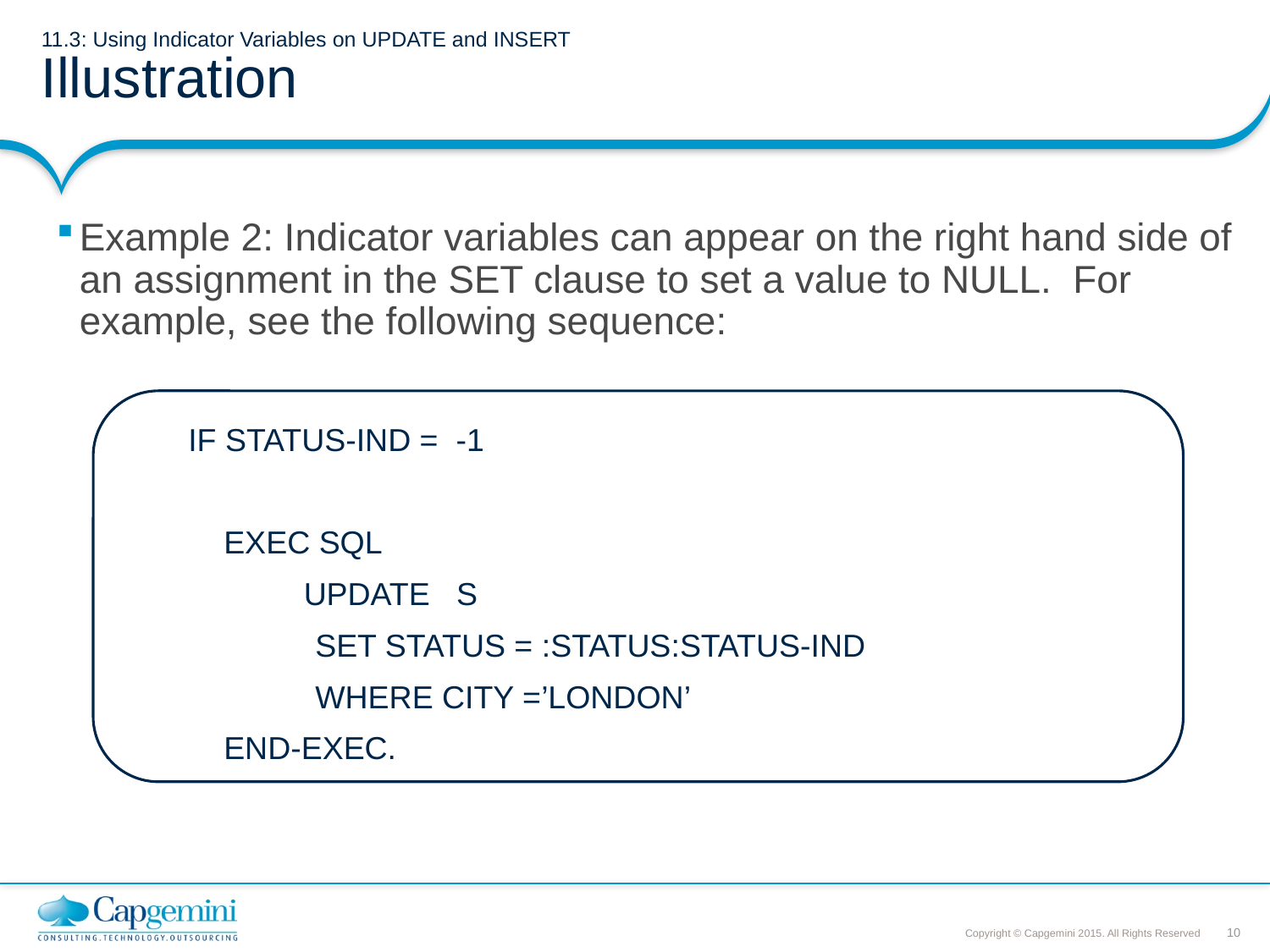

# 11.3: Using Indicator Variables on UPDATE and INSERT Illustration
Example 2: Indicator variables can appear on the right hand side of an assignment in the SET clause to set a value to NULL.  For example, see the following sequence:

IF STATUS-IND =  -1

    EXEC SQL
             UPDATE   S
   	SET STATUS = :STATUS:STATUS-IND
	WHERE CITY =’LONDON’
    END-EXEC.